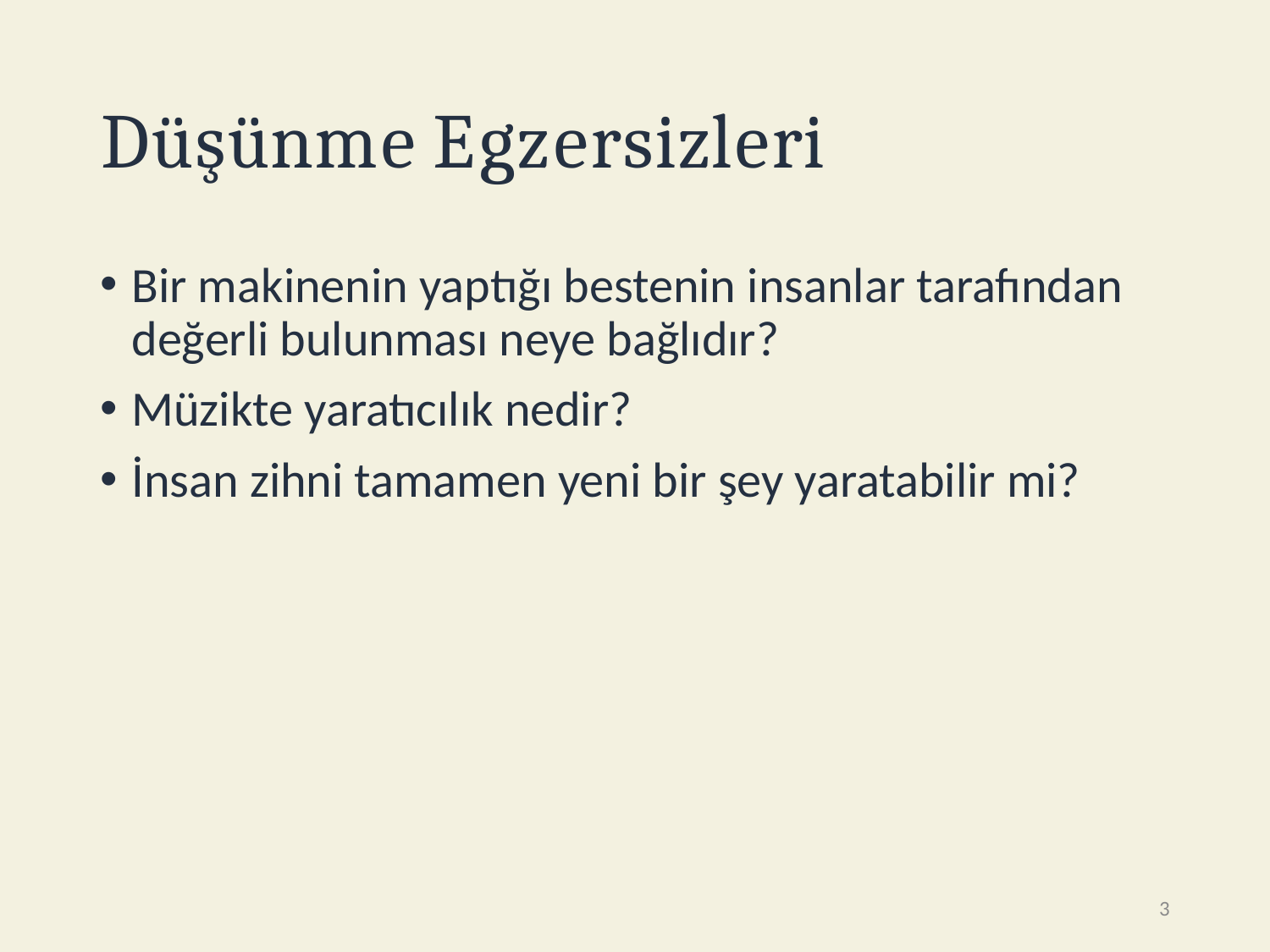

# Düşünme Egzersizleri
Bir makinenin yaptığı bestenin insanlar tarafından değerli bulunması neye bağlıdır?
Müzikte yaratıcılık nedir?
İnsan zihni tamamen yeni bir şey yaratabilir mi?
3